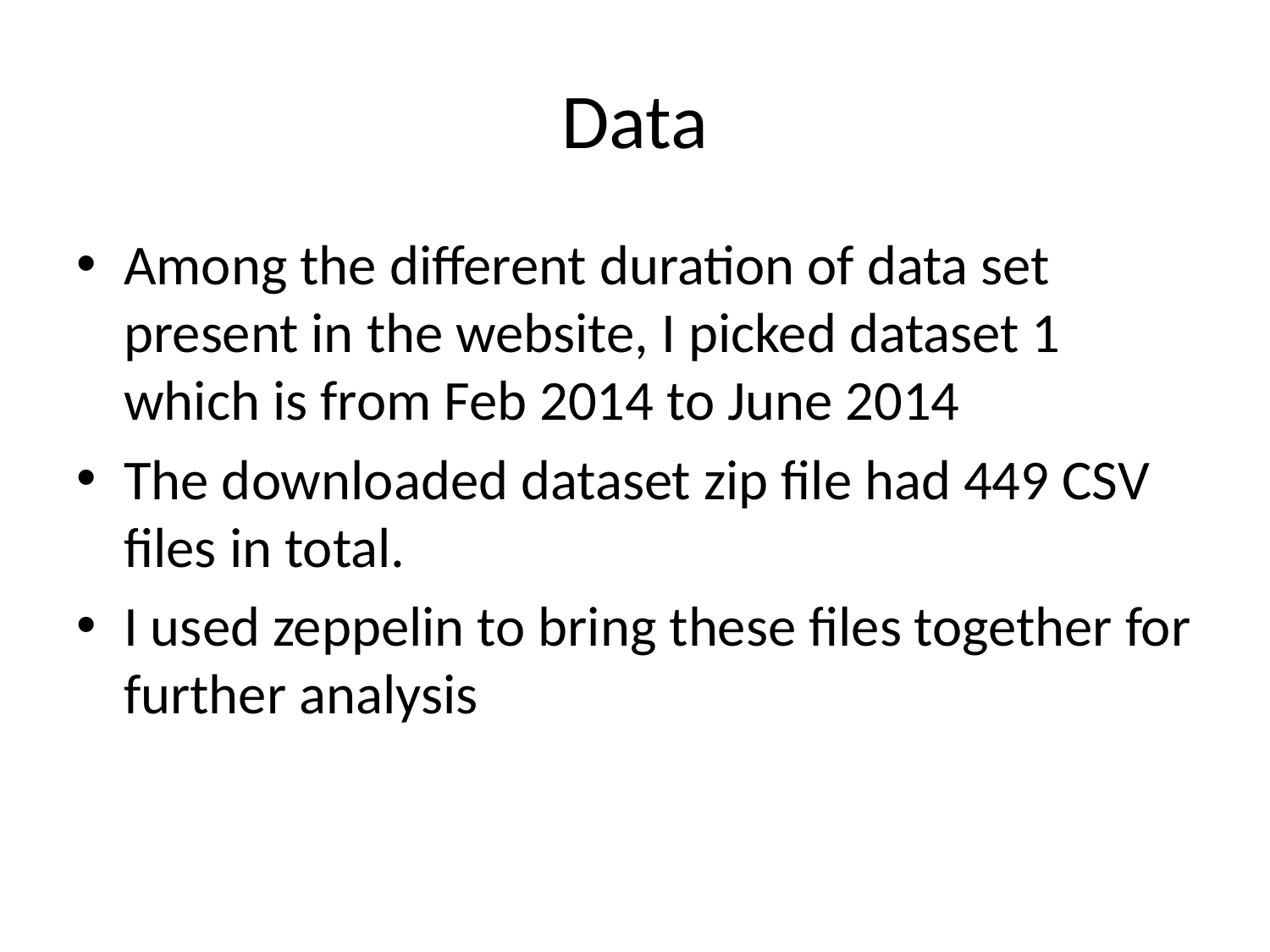

# Data
Among the different duration of data set present in the website, I picked dataset 1 which is from Feb 2014 to June 2014
The downloaded dataset zip file had 449 CSV files in total.
I used zeppelin to bring these files together for further analysis